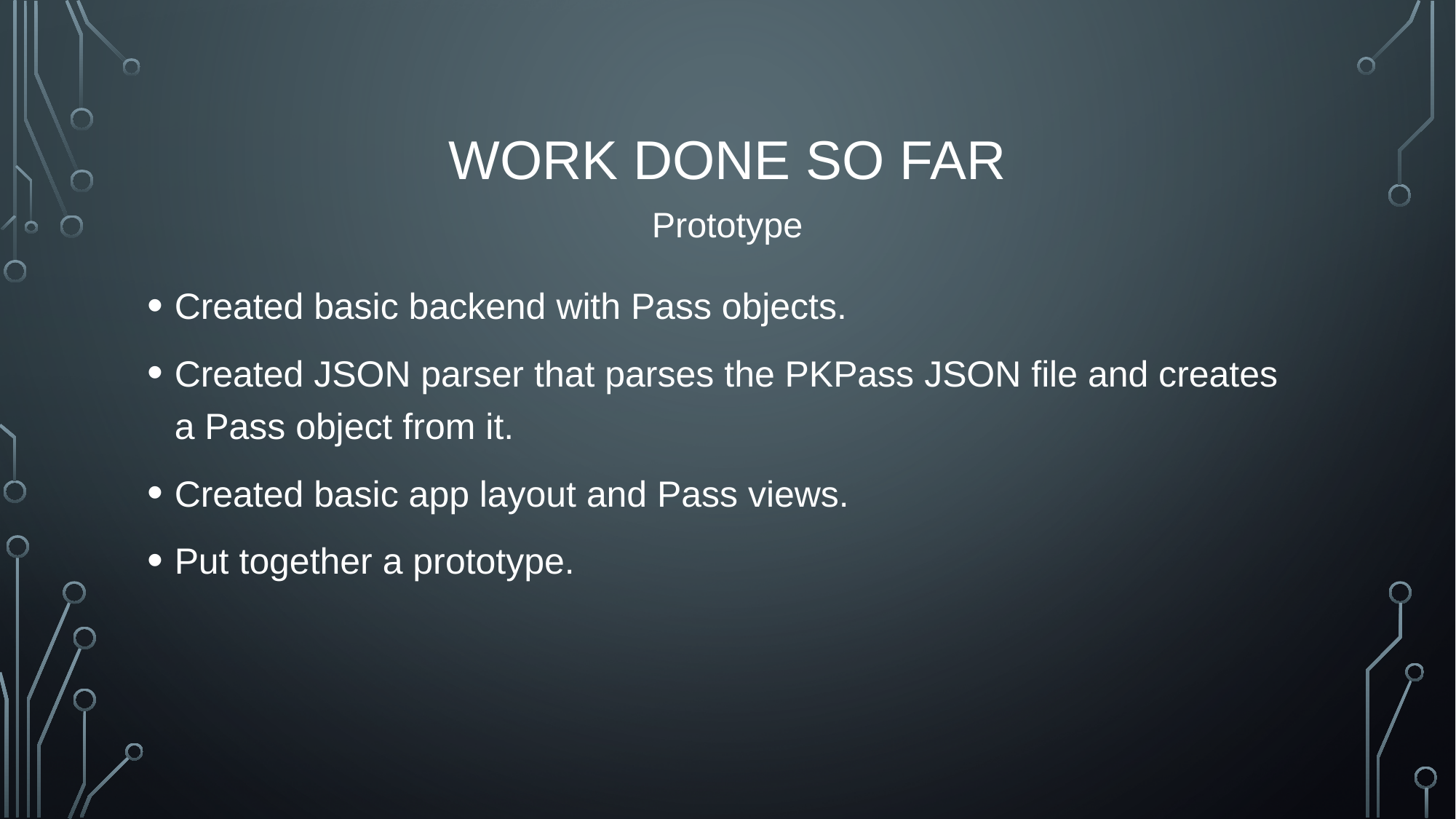

# Work done so far
Prototype
Created basic backend with Pass objects.
Created JSON parser that parses the PKPass JSON file and creates a Pass object from it.
Created basic app layout and Pass views.
Put together a prototype.